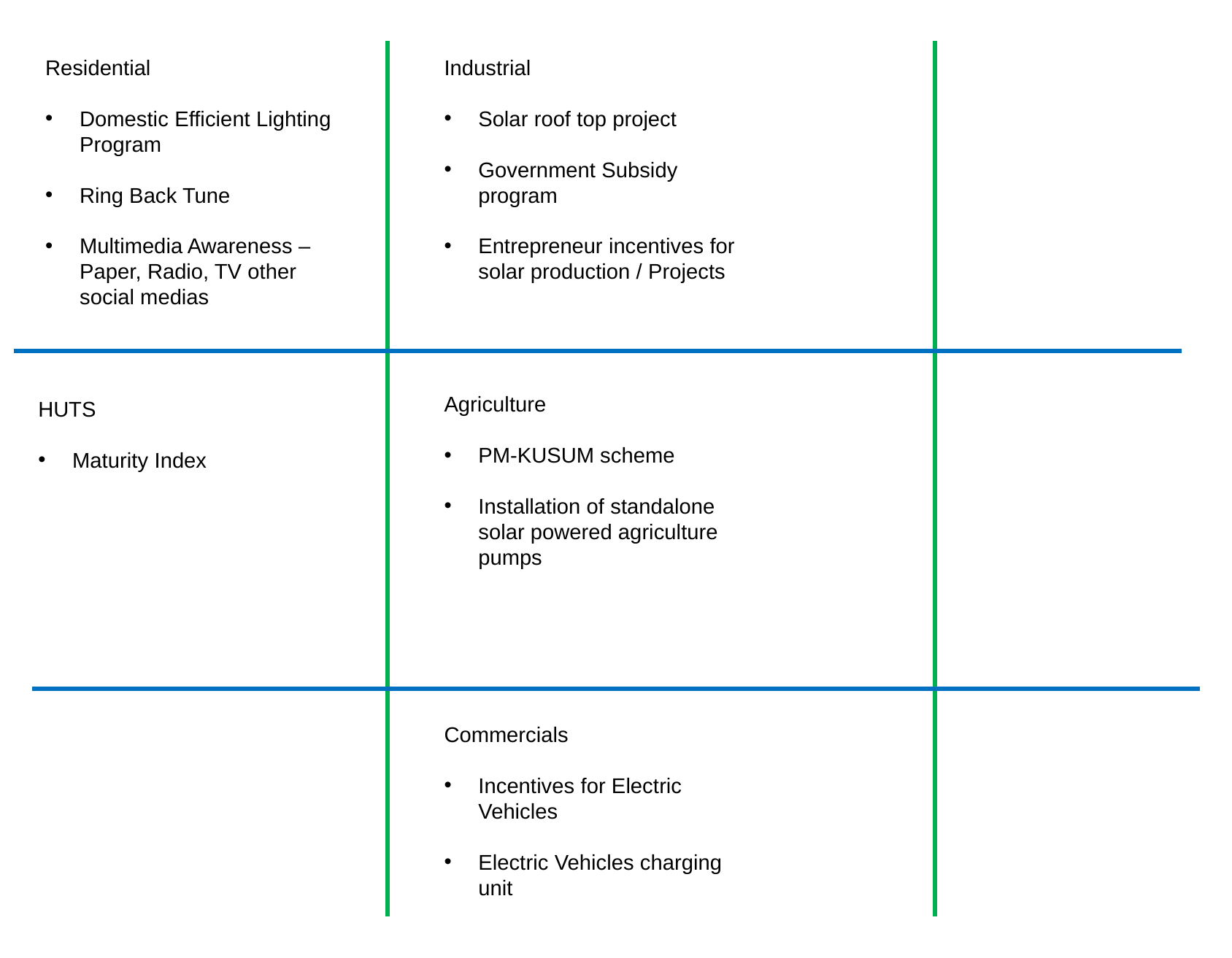

Residential

Domestic Efficient Lighting Program

Ring Back Tune

Multimedia Awareness – Paper, Radio, TV other social medias

Industrial

Solar roof top project

Government Subsidy program

Entrepreneur incentives for solar production / Projects

Agriculture

PM-KUSUM scheme

Installation of standalone solar powered agriculture pumps

HUTS

Maturity Index

Commercials

Incentives for Electric Vehicles

Electric Vehicles charging unit